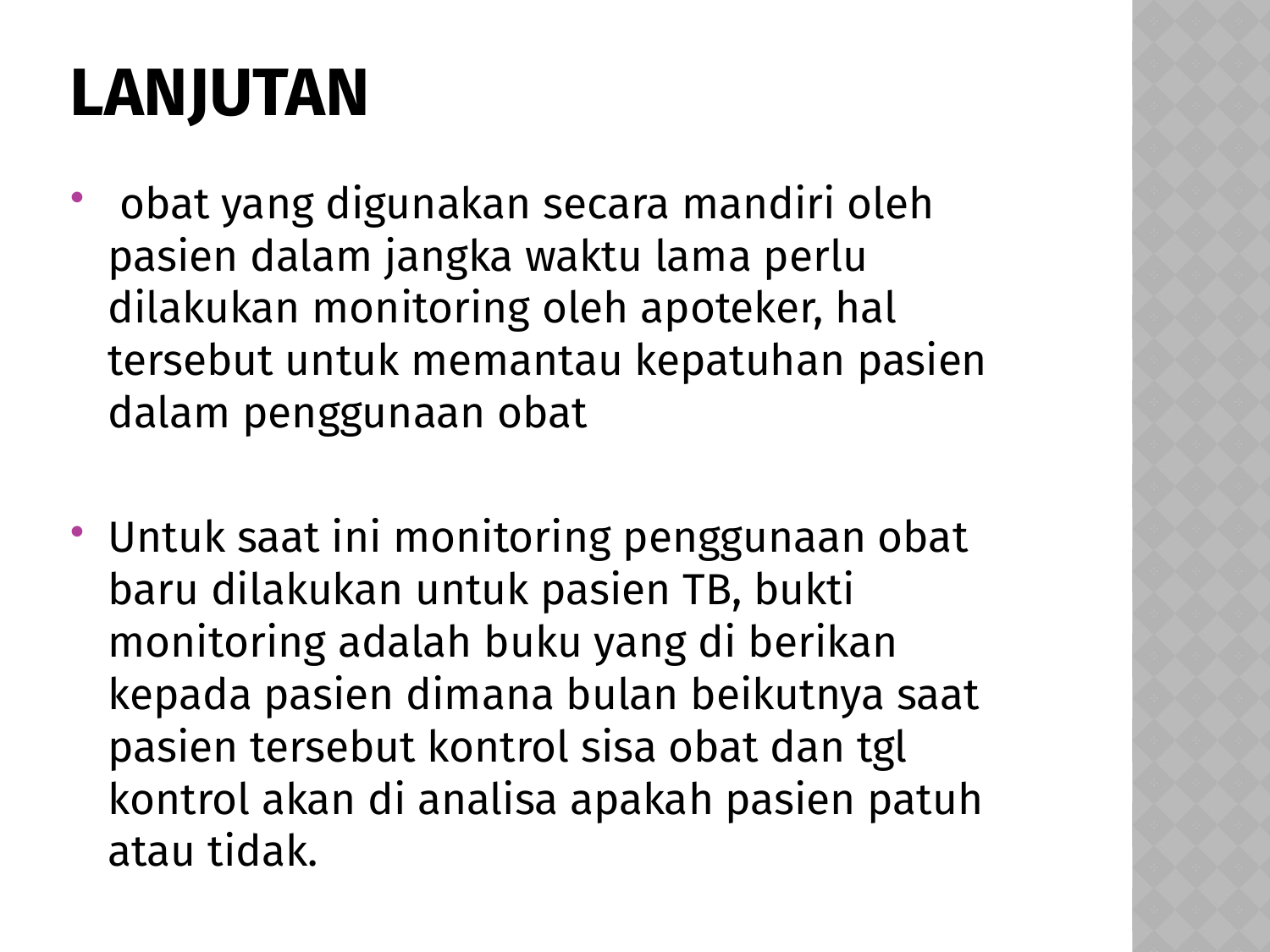

# Lanjutan
 obat yang digunakan secara mandiri oleh pasien dalam jangka waktu lama perlu dilakukan monitoring oleh apoteker, hal tersebut untuk memantau kepatuhan pasien dalam penggunaan obat

Untuk saat ini monitoring penggunaan obat baru dilakukan untuk pasien TB, bukti monitoring adalah buku yang di berikan kepada pasien dimana bulan beikutnya saat pasien tersebut kontrol sisa obat dan tgl kontrol akan di analisa apakah pasien patuh atau tidak.